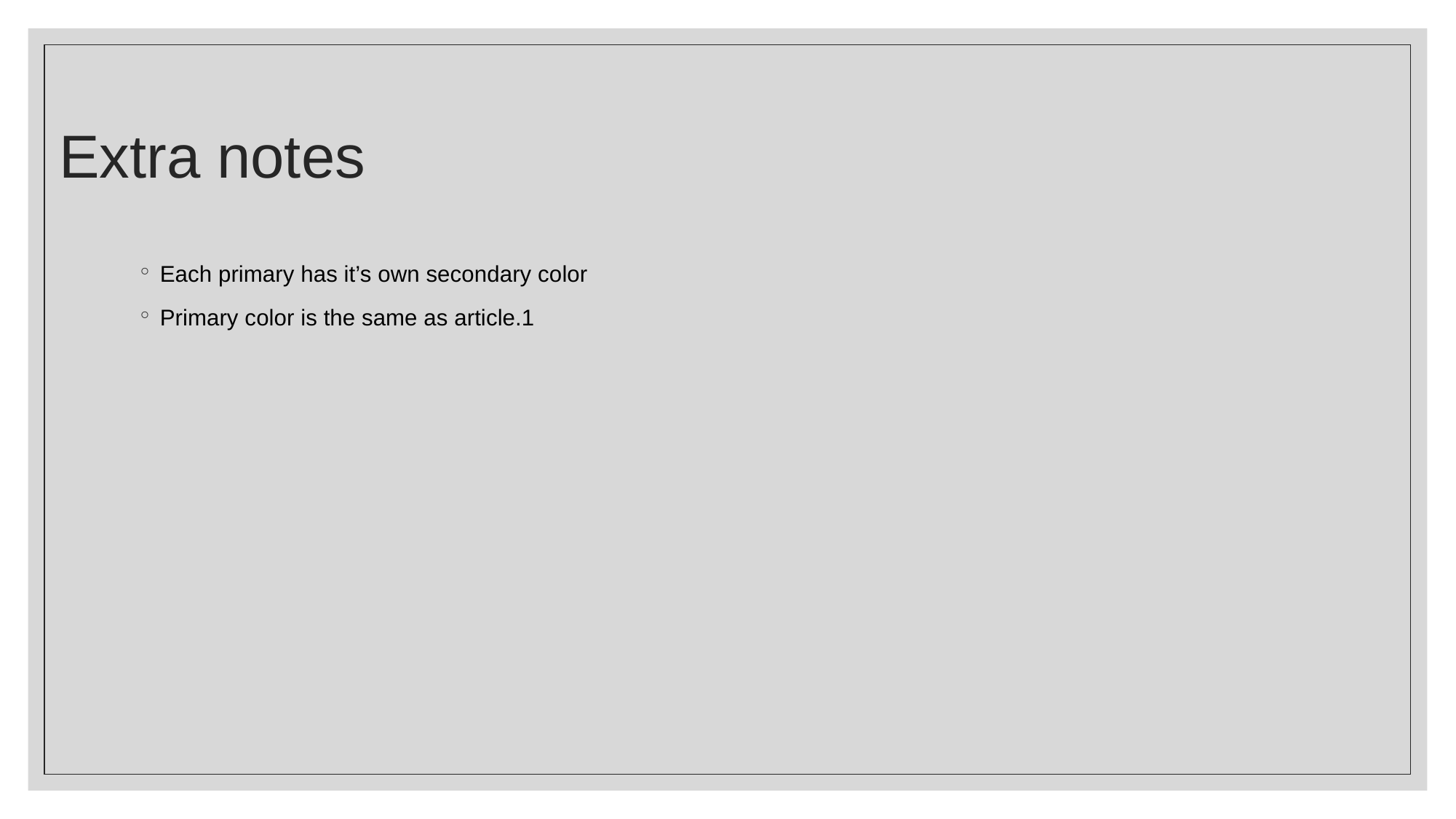

# Extra notes
Each primary has it’s own secondary color
Primary color is the same as article.1